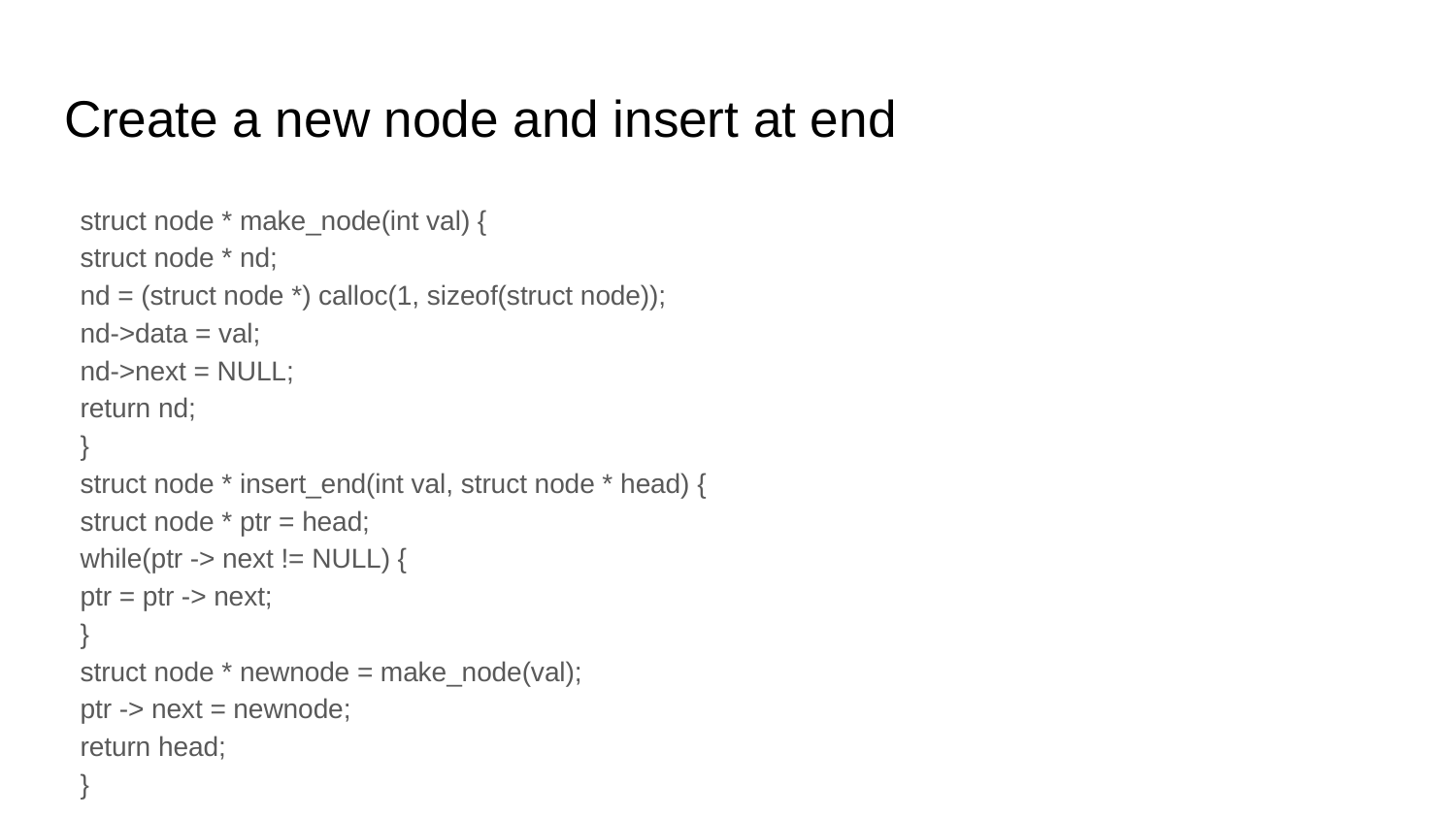

# Create a new node and insert at end
struct node * make_node(int val) {
	struct node * nd;
	nd = (struct node *) calloc(1, sizeof(struct node));
	nd->data = val;
	nd->next = NULL;
	return nd;
}
struct node * insert_end(int val, struct node * head) {
	struct node * ptr = head;
	while(ptr -> next != NULL) {
		ptr = ptr -> next;
	}
	struct node * newnode = make_node(val);
	ptr -> next = newnode;
	return head;
}